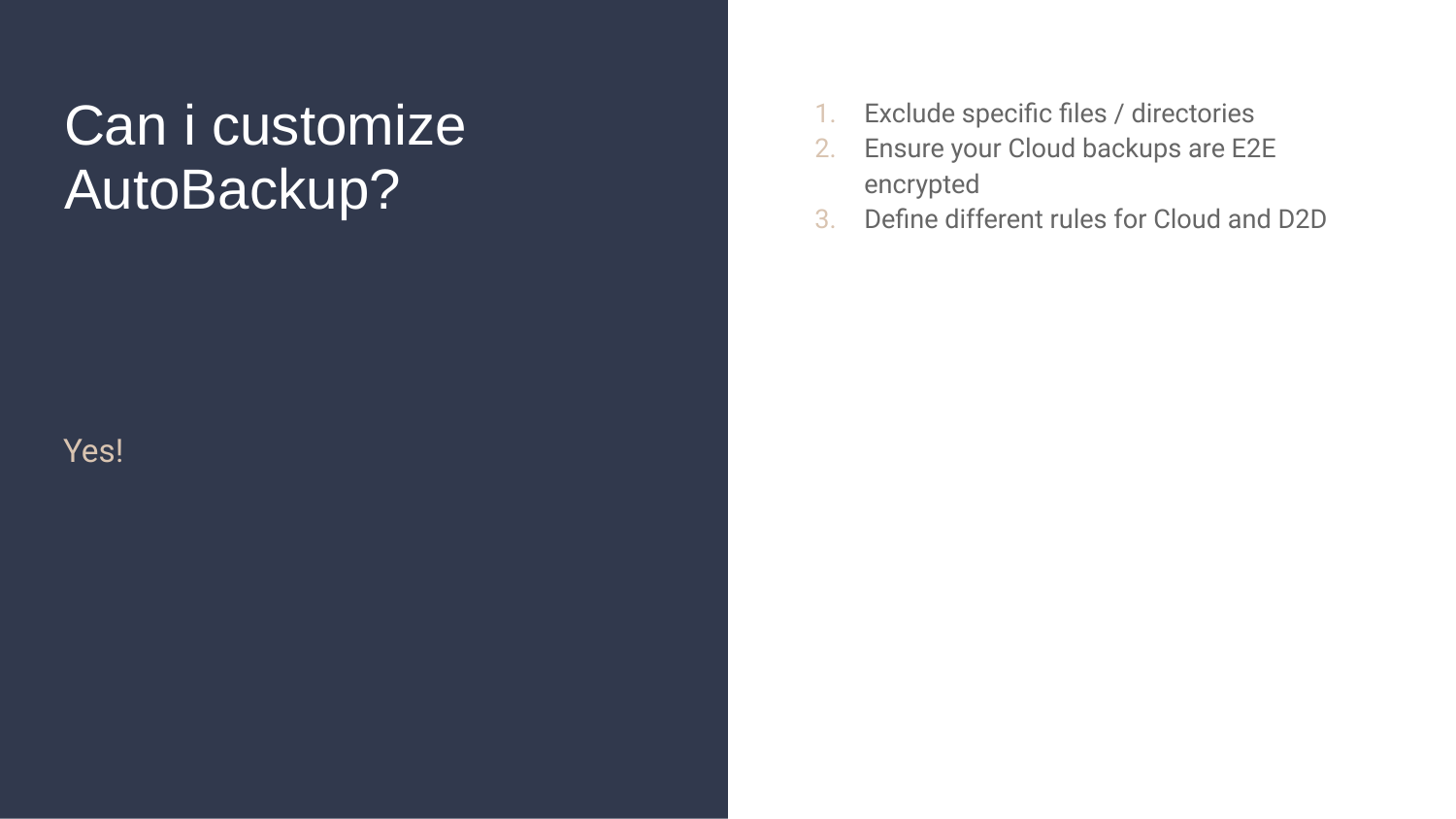

# Can i customize AutoBackup?
Exclude specific files / directories
Ensure your Cloud backups are E2E encrypted
Define different rules for Cloud and D2D
Yes!